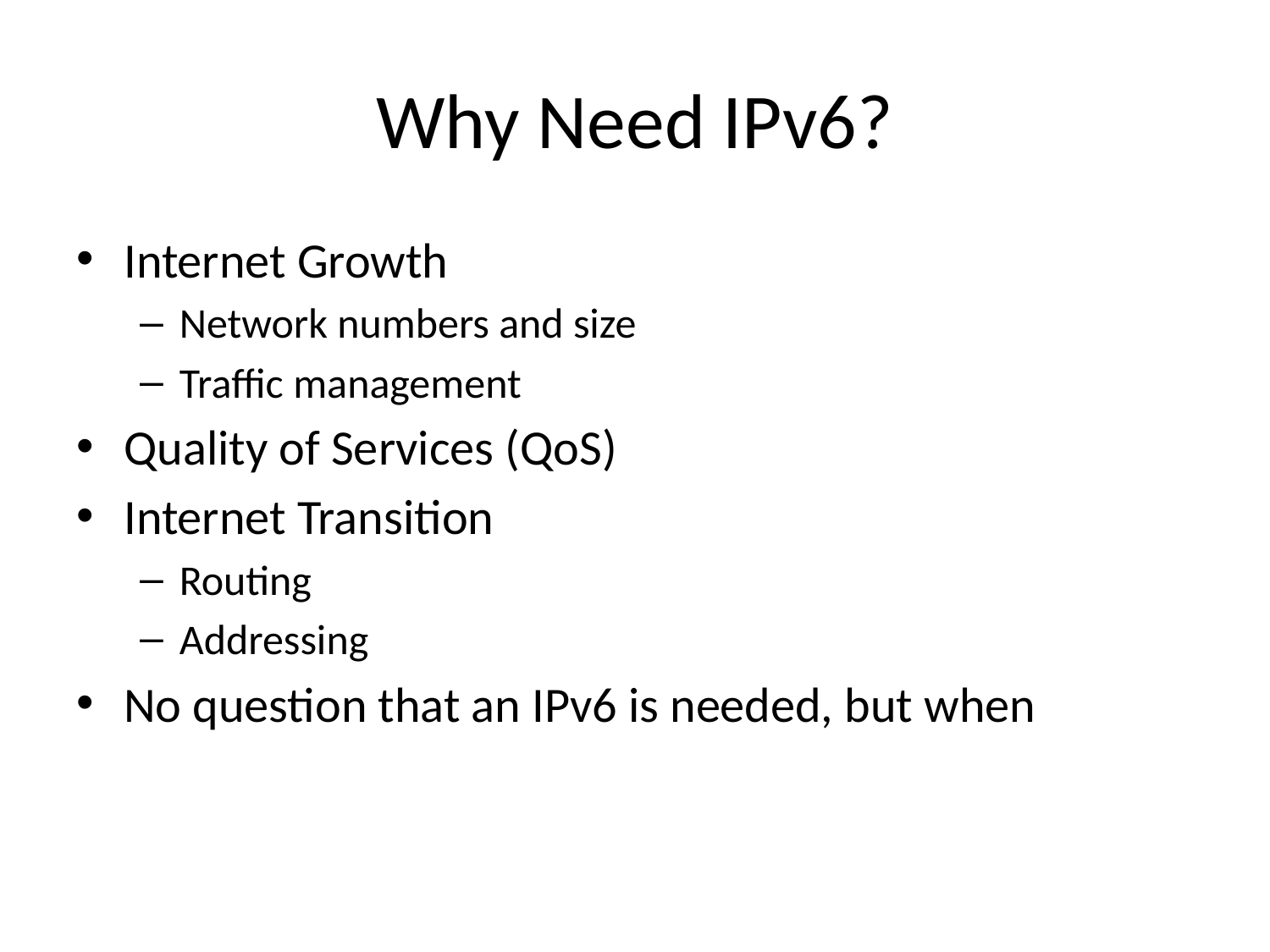

# Why Need IPv6?
Internet Growth
Network numbers and size
Traffic management
Quality of Services (QoS)
Internet Transition
Routing
Addressing
No question that an IPv6 is needed, but when